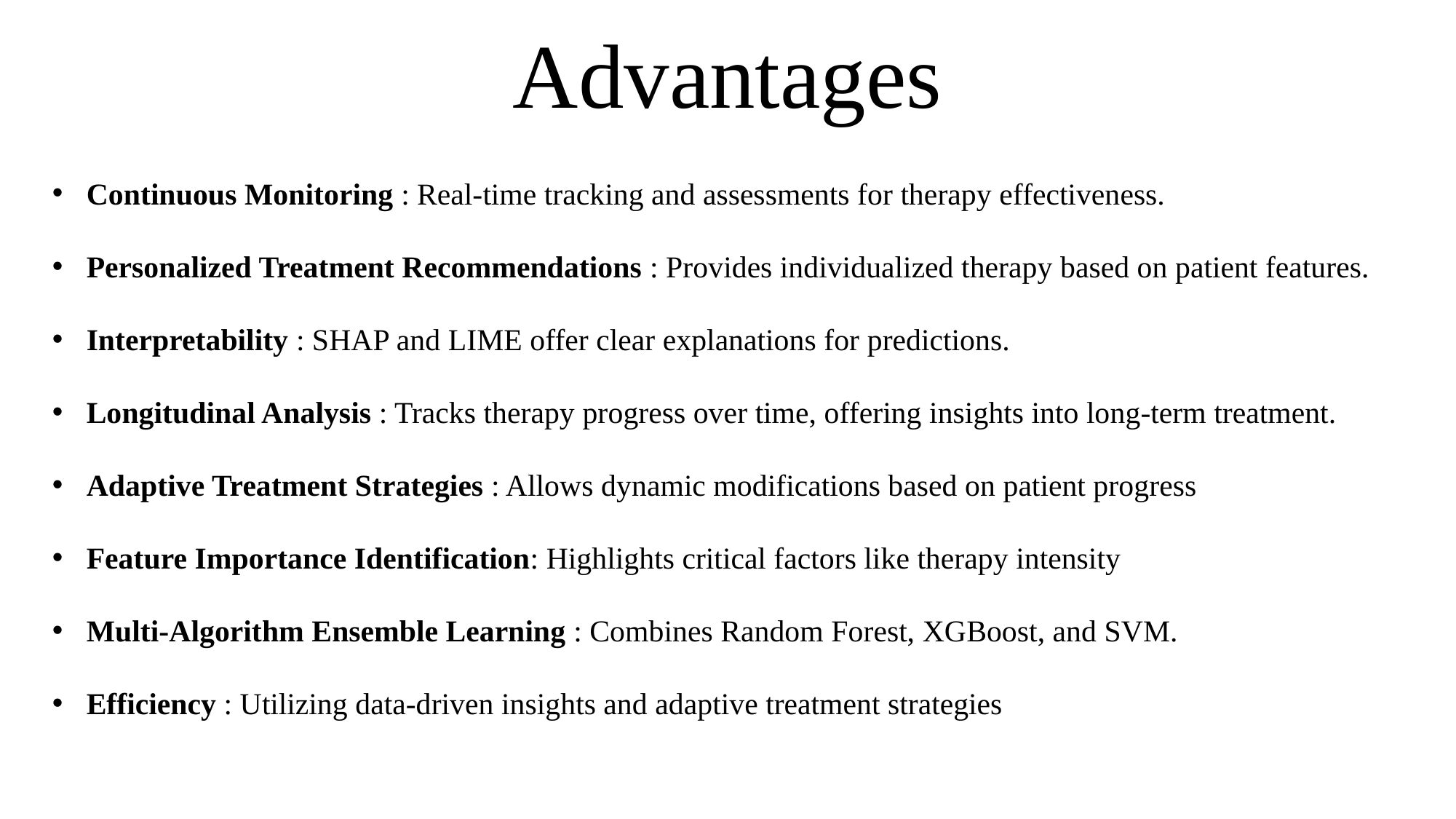

# Advantages
Continuous Monitoring : Real-time tracking and assessments for therapy effectiveness.
Personalized Treatment Recommendations : Provides individualized therapy based on patient features.
Interpretability : SHAP and LIME offer clear explanations for predictions.
Longitudinal Analysis : Tracks therapy progress over time, offering insights into long-term treatment.
Adaptive Treatment Strategies : Allows dynamic modifications based on patient progress
Feature Importance Identification: Highlights critical factors like therapy intensity
Multi-Algorithm Ensemble Learning : Combines Random Forest, XGBoost, and SVM.
Efficiency : Utilizing data-driven insights and adaptive treatment strategies